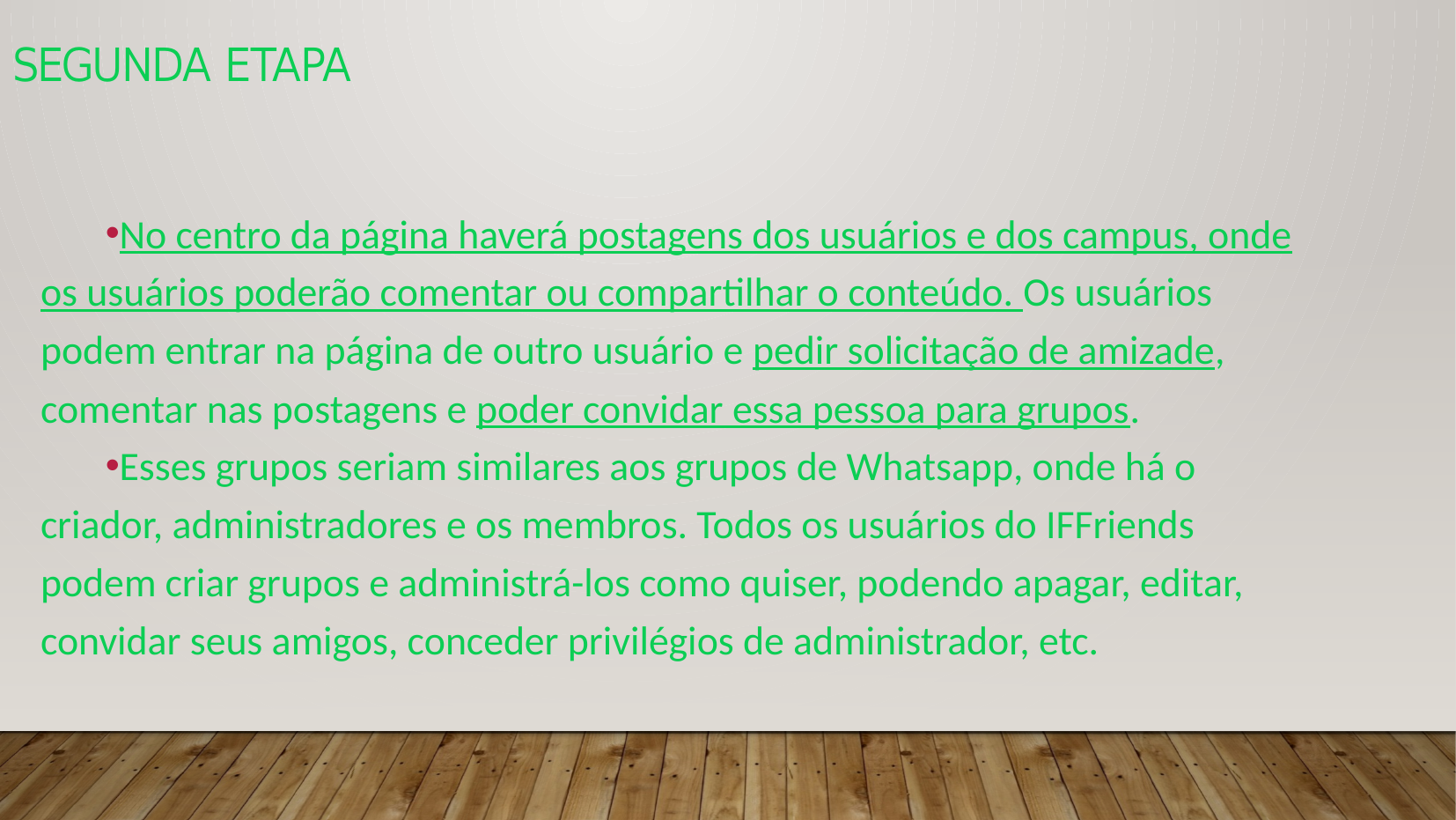

Segunda Etapa
No centro da página haverá postagens dos usuários e dos campus, onde os usuários poderão comentar ou compartilhar o conteúdo. Os usuários podem entrar na página de outro usuário e pedir solicitação de amizade, comentar nas postagens e poder convidar essa pessoa para grupos.
Esses grupos seriam similares aos grupos de Whatsapp, onde há o criador, administradores e os membros. Todos os usuários do IFFriends podem criar grupos e administrá-los como quiser, podendo apagar, editar, convidar seus amigos, conceder privilégios de administrador, etc.